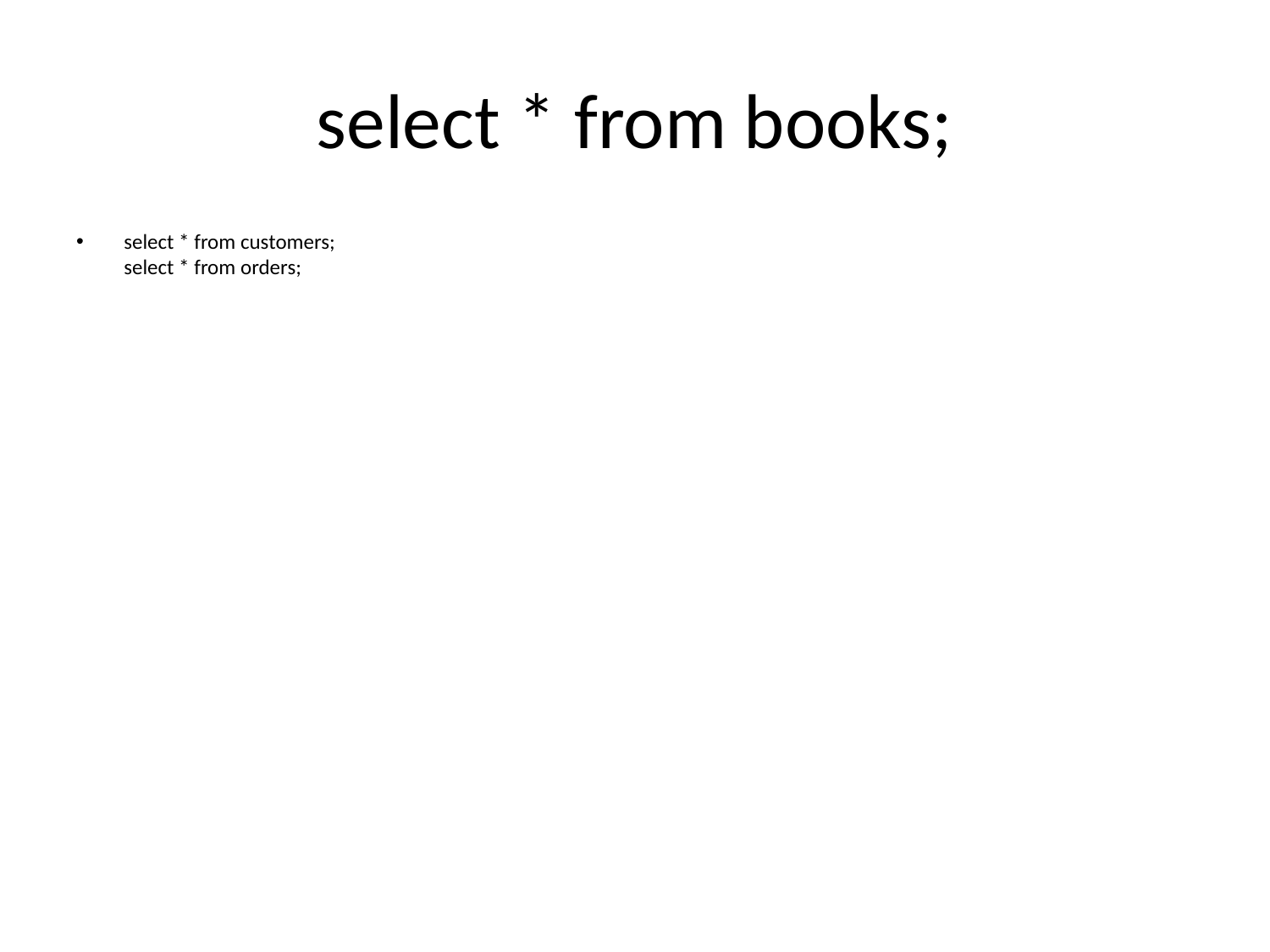

# select * from books;
select * from customers;
select * from orders;